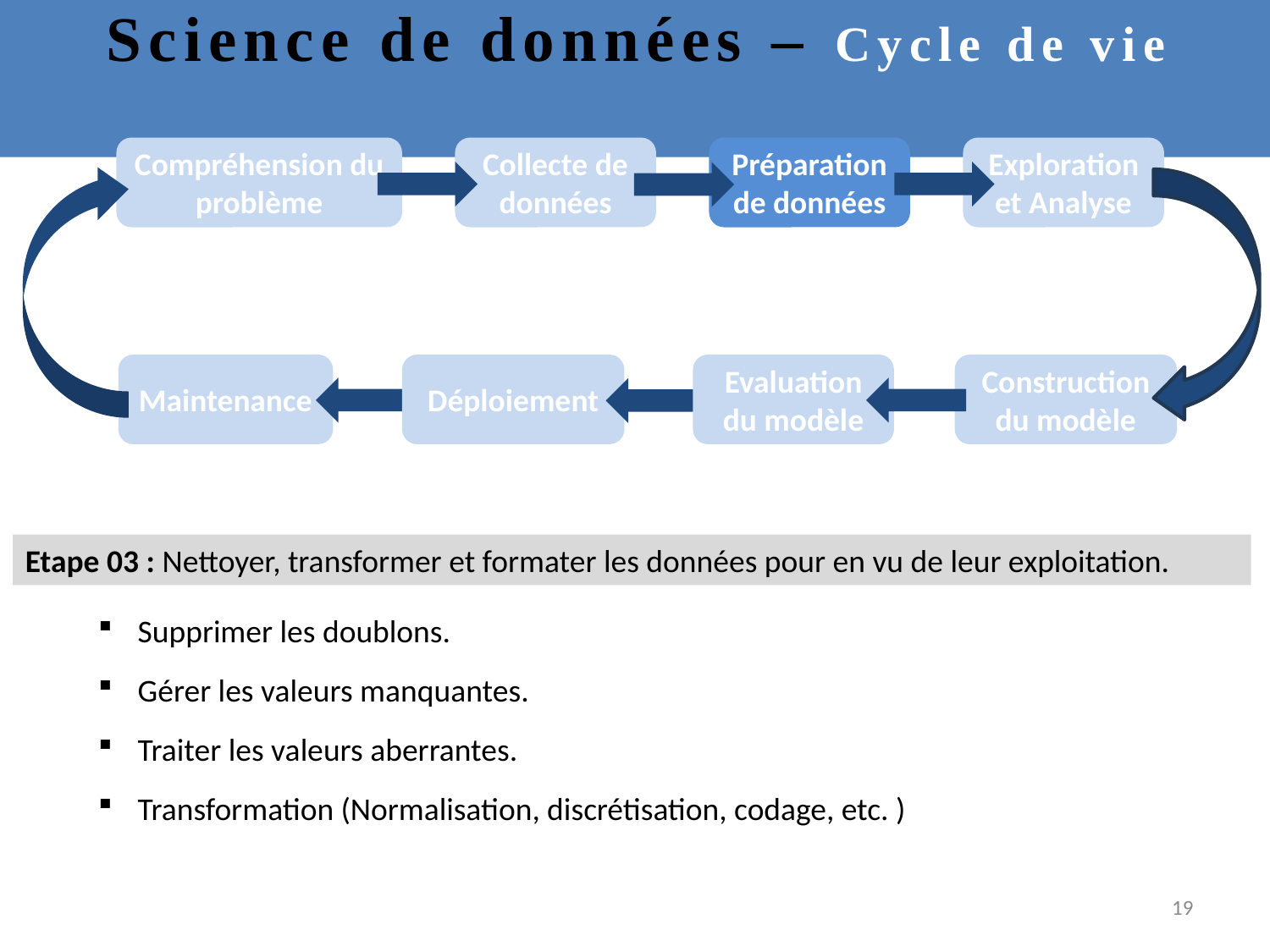

# Science de données – Cycle de vie
Compréhension du problème
Collecte de données
Préparation de données
Exploration et Analyse

Maintenance
Déploiement
Evaluation du modèle
Construction du modèle

Etape 03 : Nettoyer, transformer et formater les données pour en vu de leur exploitation.
Supprimer les doublons.
Gérer les valeurs manquantes.
Traiter les valeurs aberrantes.
Transformation (Normalisation, discrétisation, codage, etc. )
19